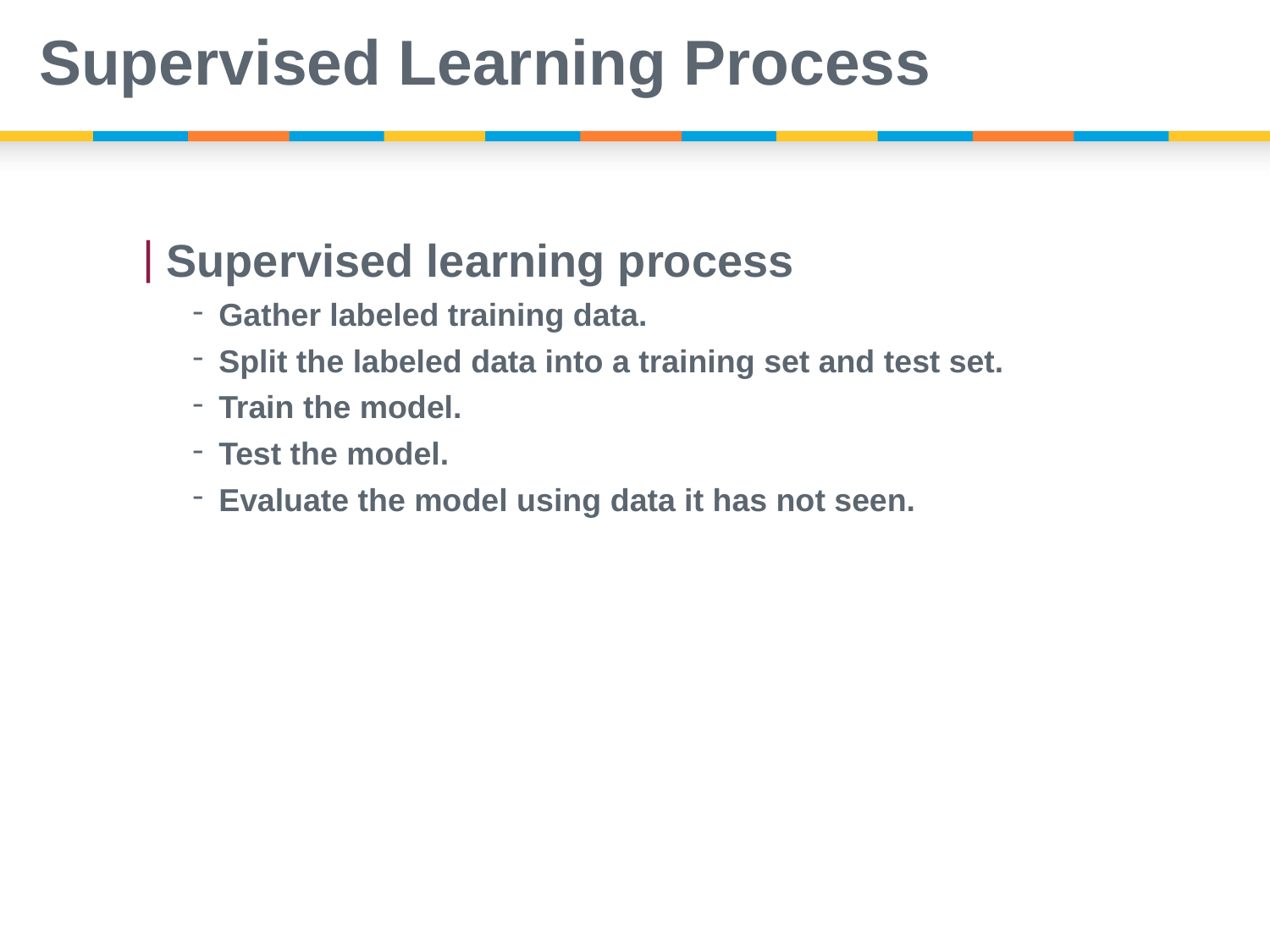

# Supervised Learning Process
Supervised learning process
Gather labeled training data.
Split the labeled data into a training set and test set.
Train the model.
Test the model.
Evaluate the model using data it has not seen.